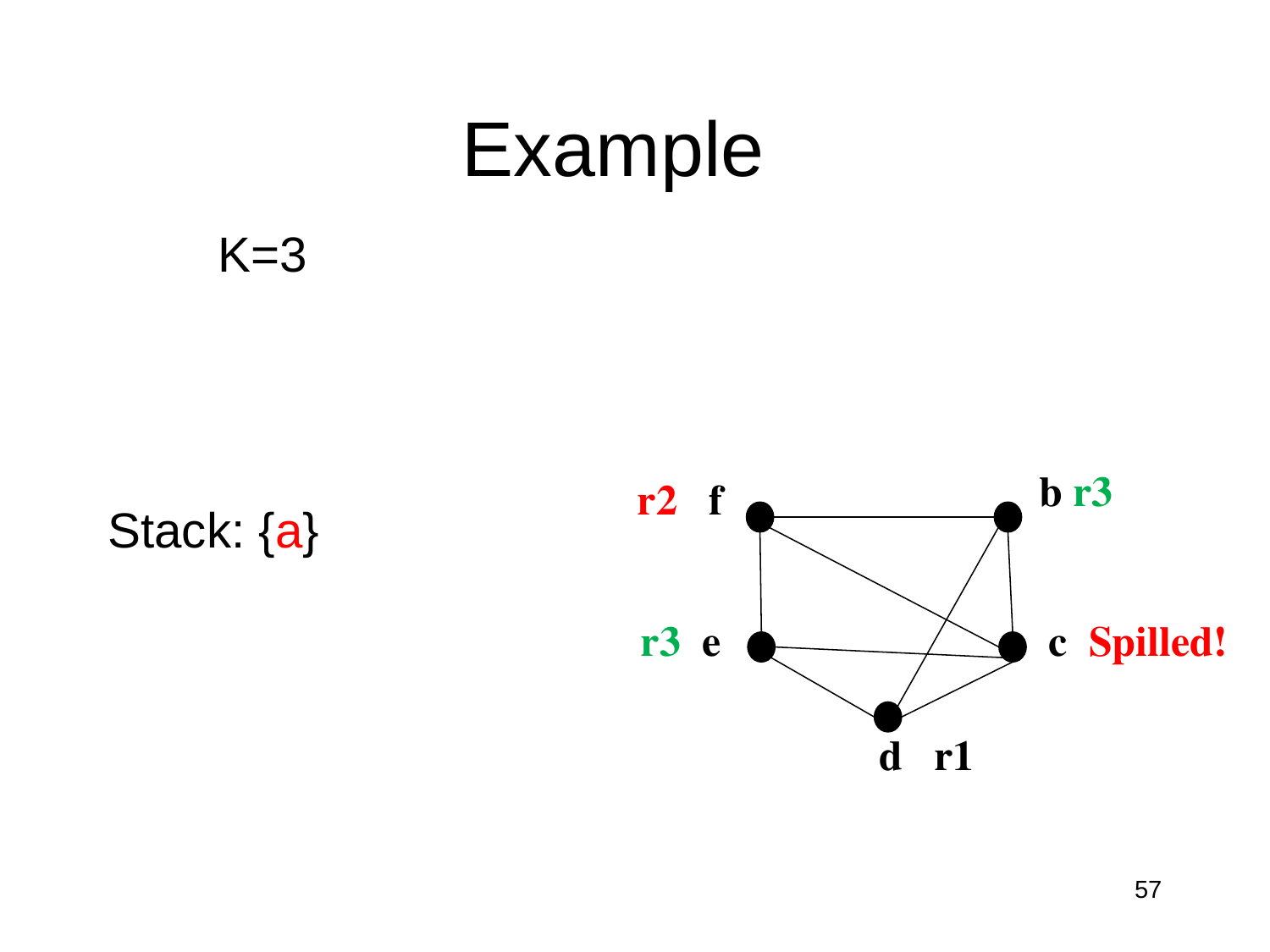

# Example
        K=3

Stack: {a}

b r3

r2   f

r3  e

c  Spilled!

d   r1
57